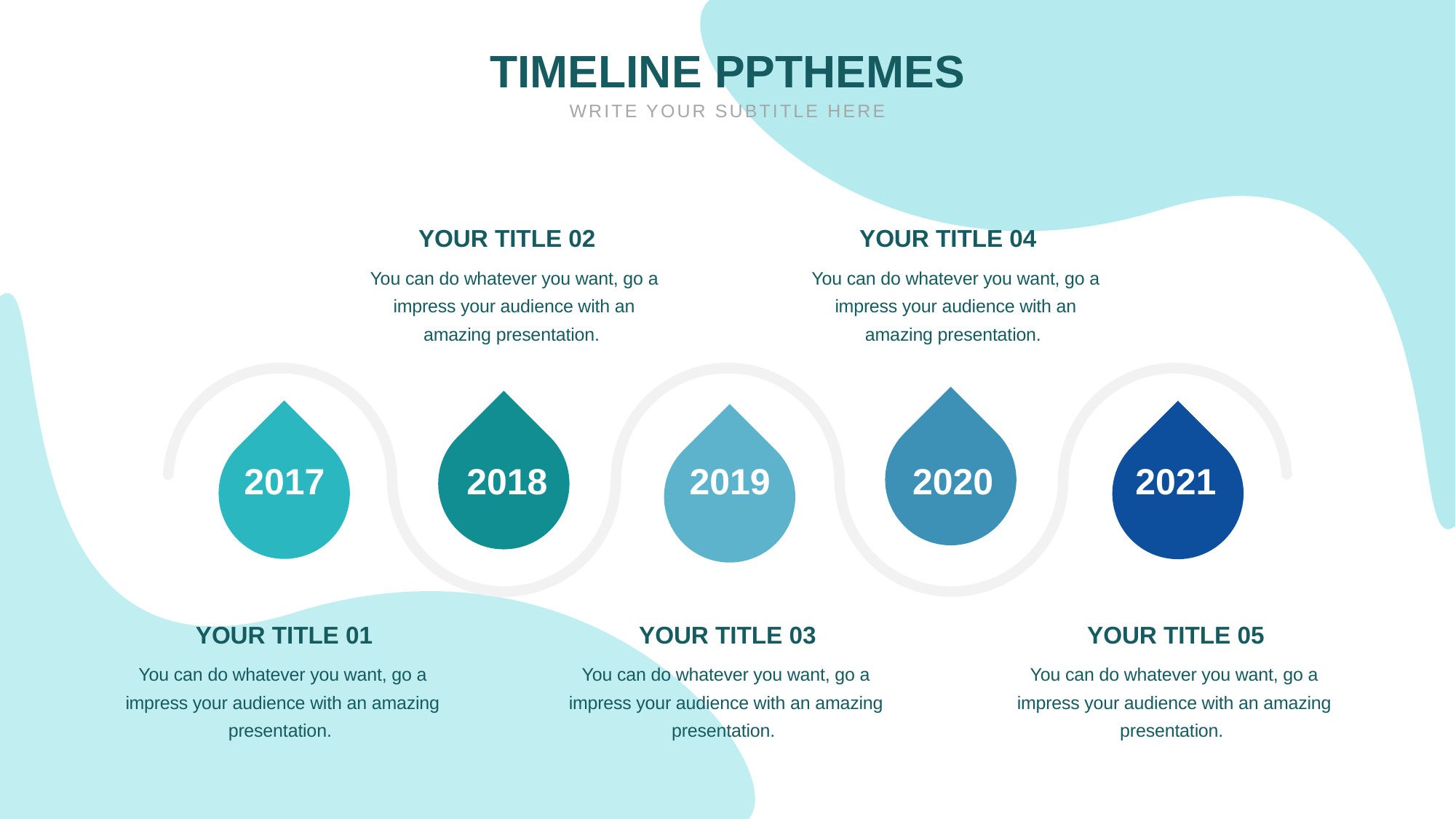

TIMELINE PPTHEMES
WRITE YOUR SUBTITLE HERE
YOUR TITLE 02
YOUR TITLE 04
You can do whatever you want, go a impress your audience with an amazing presentation.
You can do whatever you want, go a impress your audience with an amazing presentation.

2017
2018
2019
2020
2021
YOUR TITLE 01
YOUR TITLE 03
YOUR TITLE 05
You can do whatever you want, go a impress your audience with an amazing presentation.
You can do whatever you want, go a impress your audience with an amazing presentation.
You can do whatever you want, go a impress your audience with an amazing presentation.